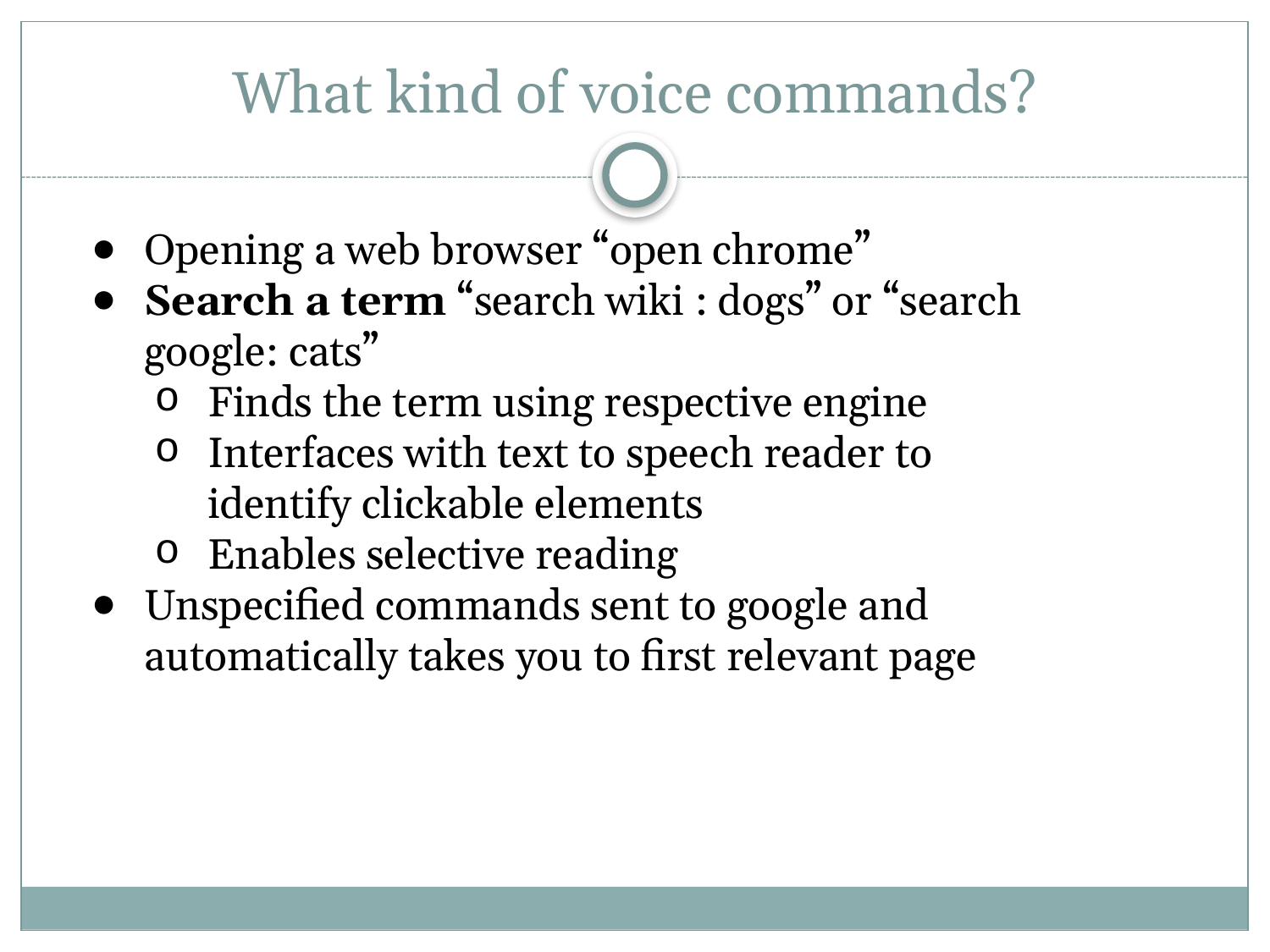

# What kind of voice commands?
Opening a web browser “open chrome”
Search a term “search wiki : dogs” or “search google: cats”
Finds the term using respective engine
Interfaces with text to speech reader to identify clickable elements
Enables selective reading
Unspecified commands sent to google and automatically takes you to first relevant page